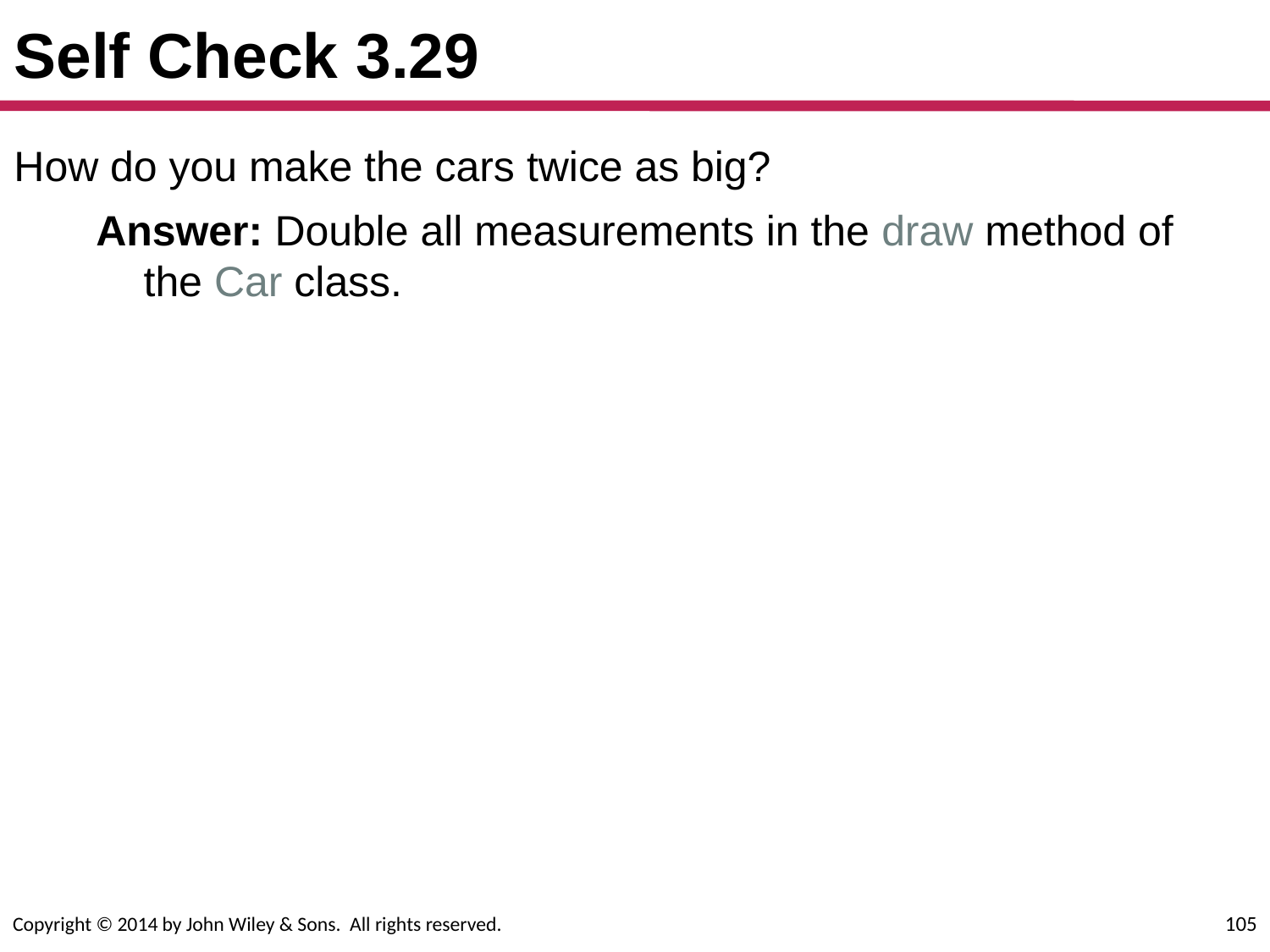

# Self Check 3.29
How do you make the cars twice as big?
Answer: Double all measurements in the draw method of the Car class.